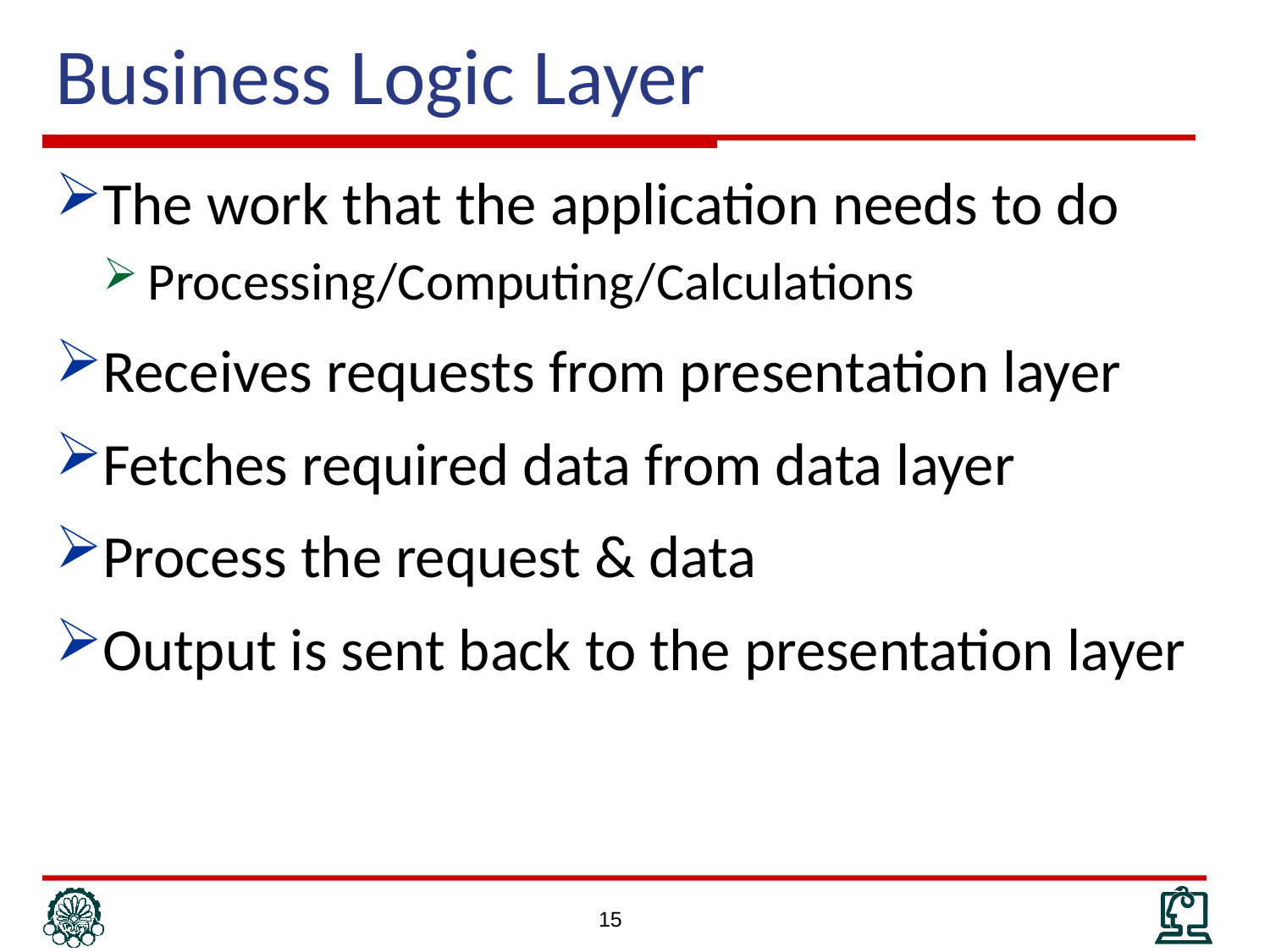

# Business Logic Layer
The work that the application needs to do
Processing/Computing/Calculations
Receives requests from presentation layer
Fetches required data from data layer
Process the request & data
Output is sent back to the presentation layer
15